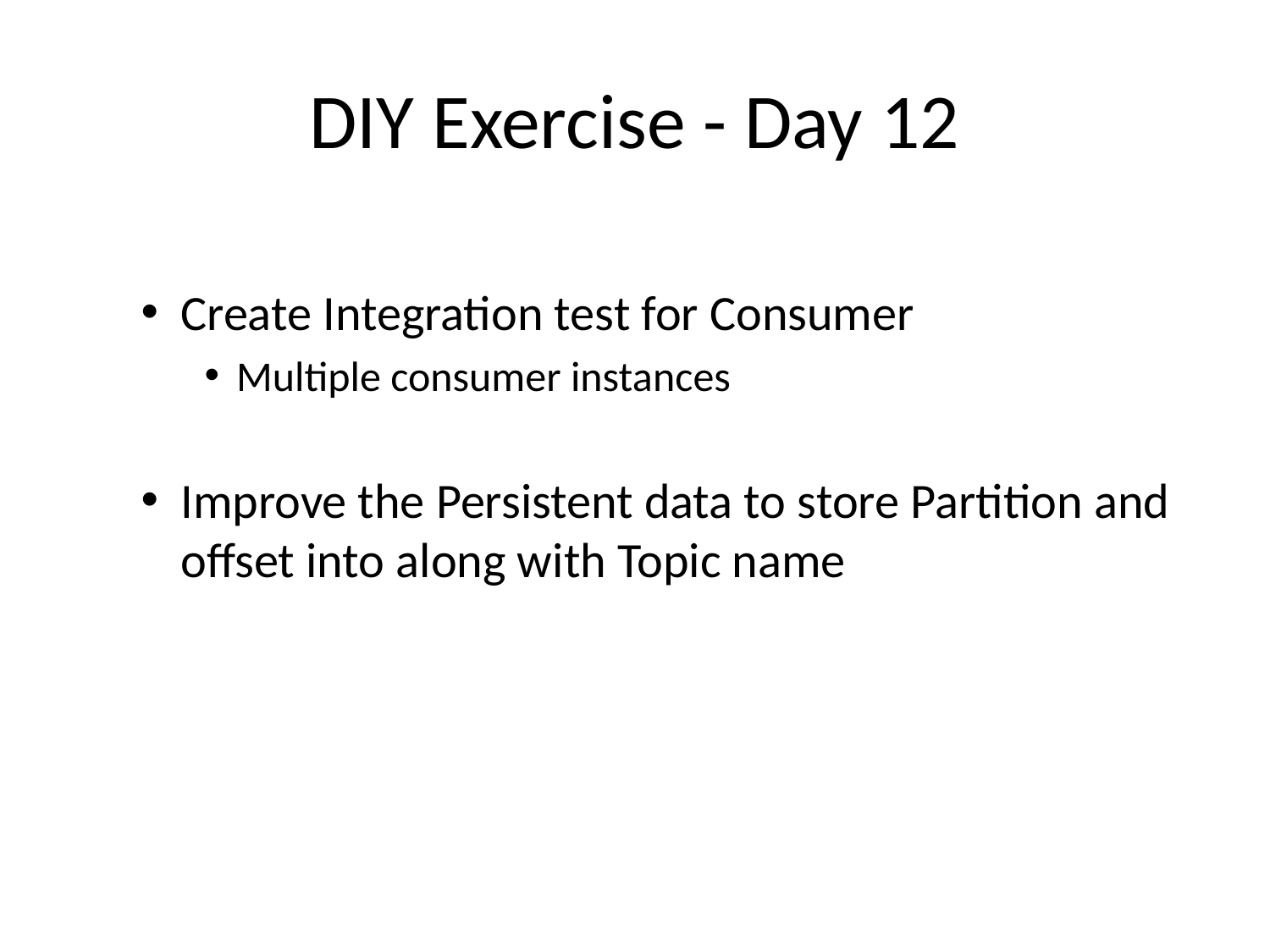

# DIY Exercise - Day 12

Create Integration test for Consumer
Multiple consumer instances

Improve the Persistent data to store Partition and offset into along with Topic name